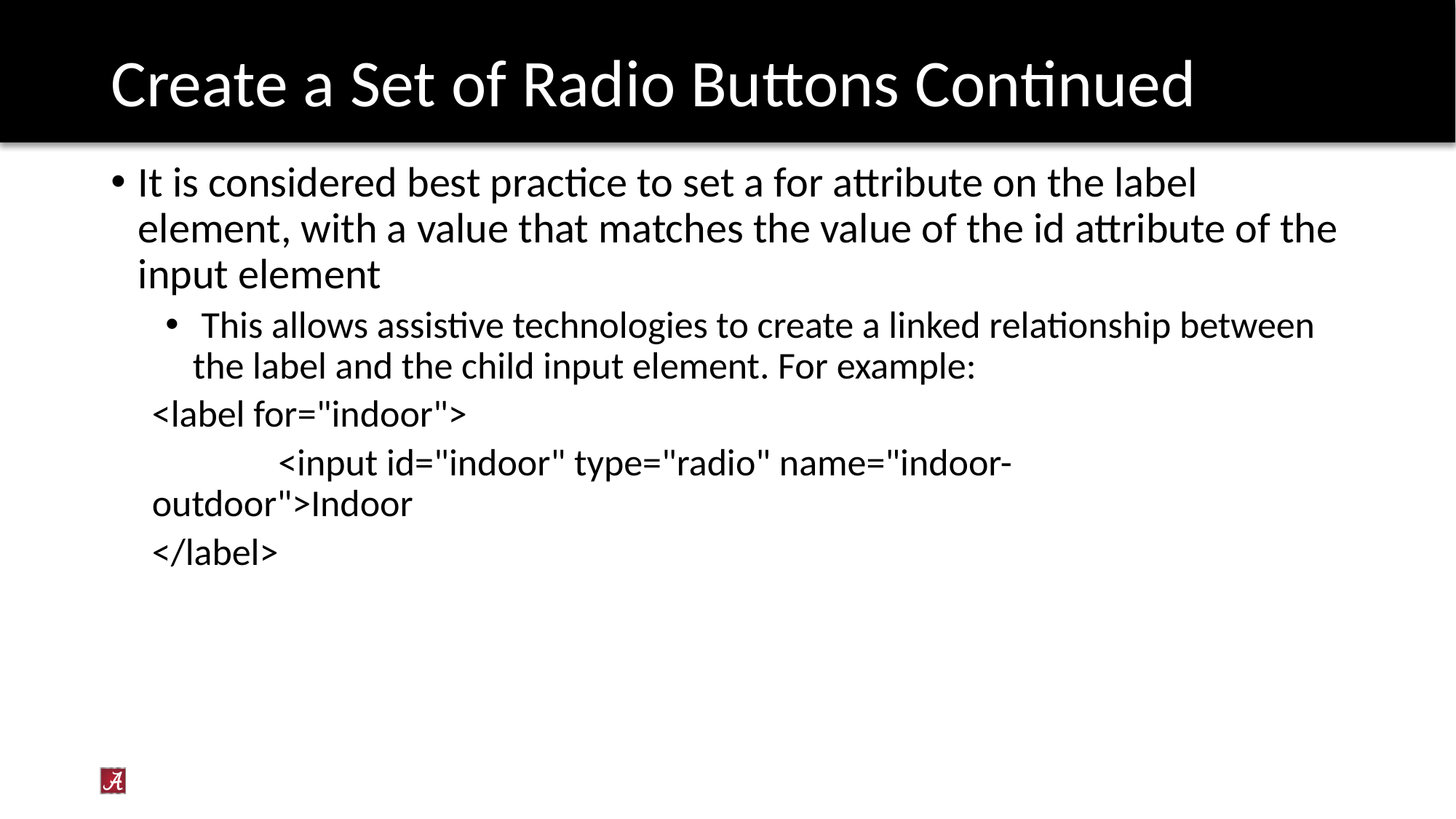

# Create a Set of Radio Buttons Continued
It is considered best practice to set a for attribute on the label element, with a value that matches the value of the id attribute of the input element
 This allows assistive technologies to create a linked relationship between the label and the child input element. For example:
<label for="indoor">
	  <input id="indoor" type="radio" name="indoor-		   outdoor">Indoor
</label>